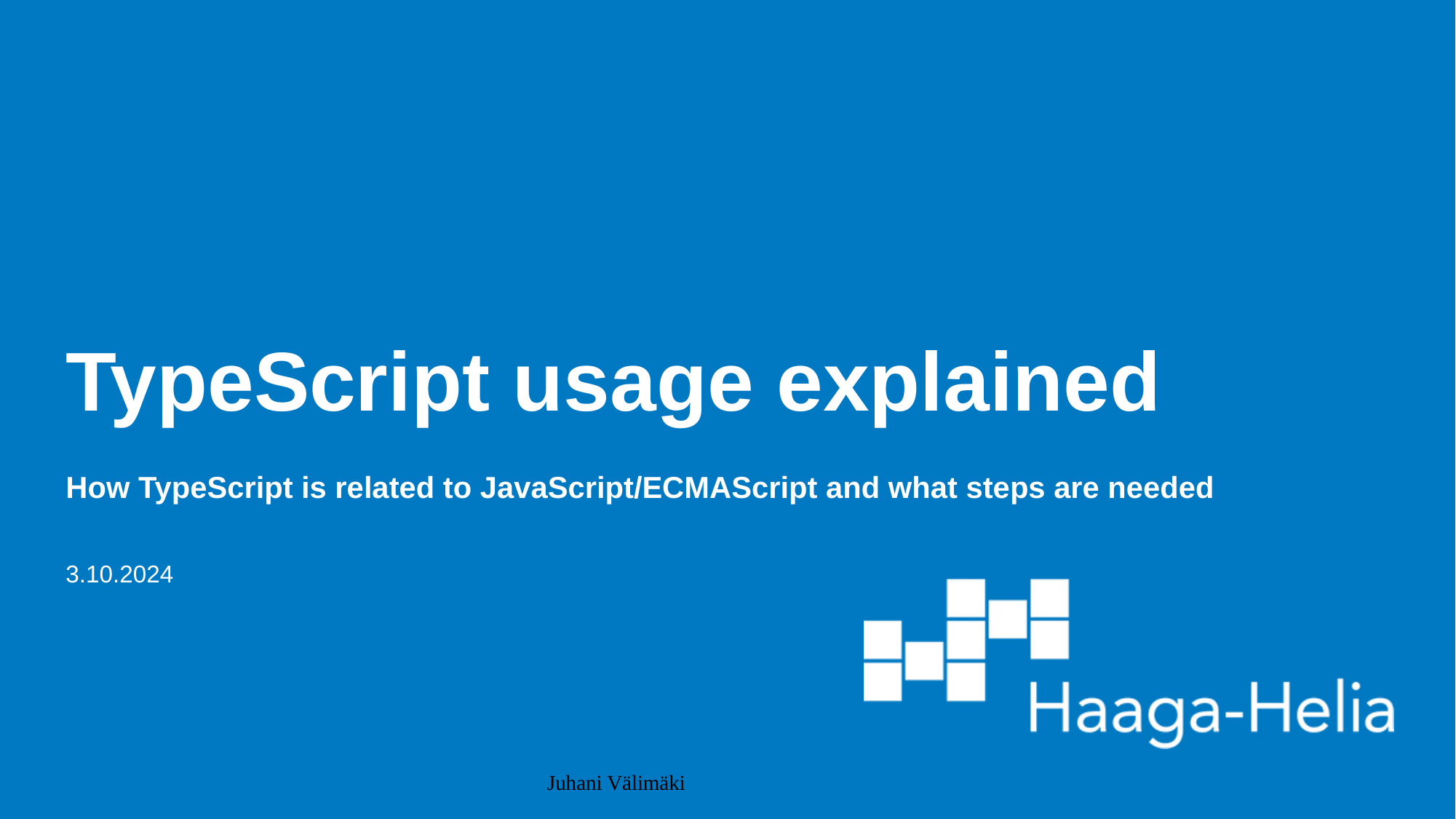

# TypeScript usage explained
How TypeScript is related to JavaScript/ECMAScript and what steps are needed
3.10.2024
Juhani Välimäki